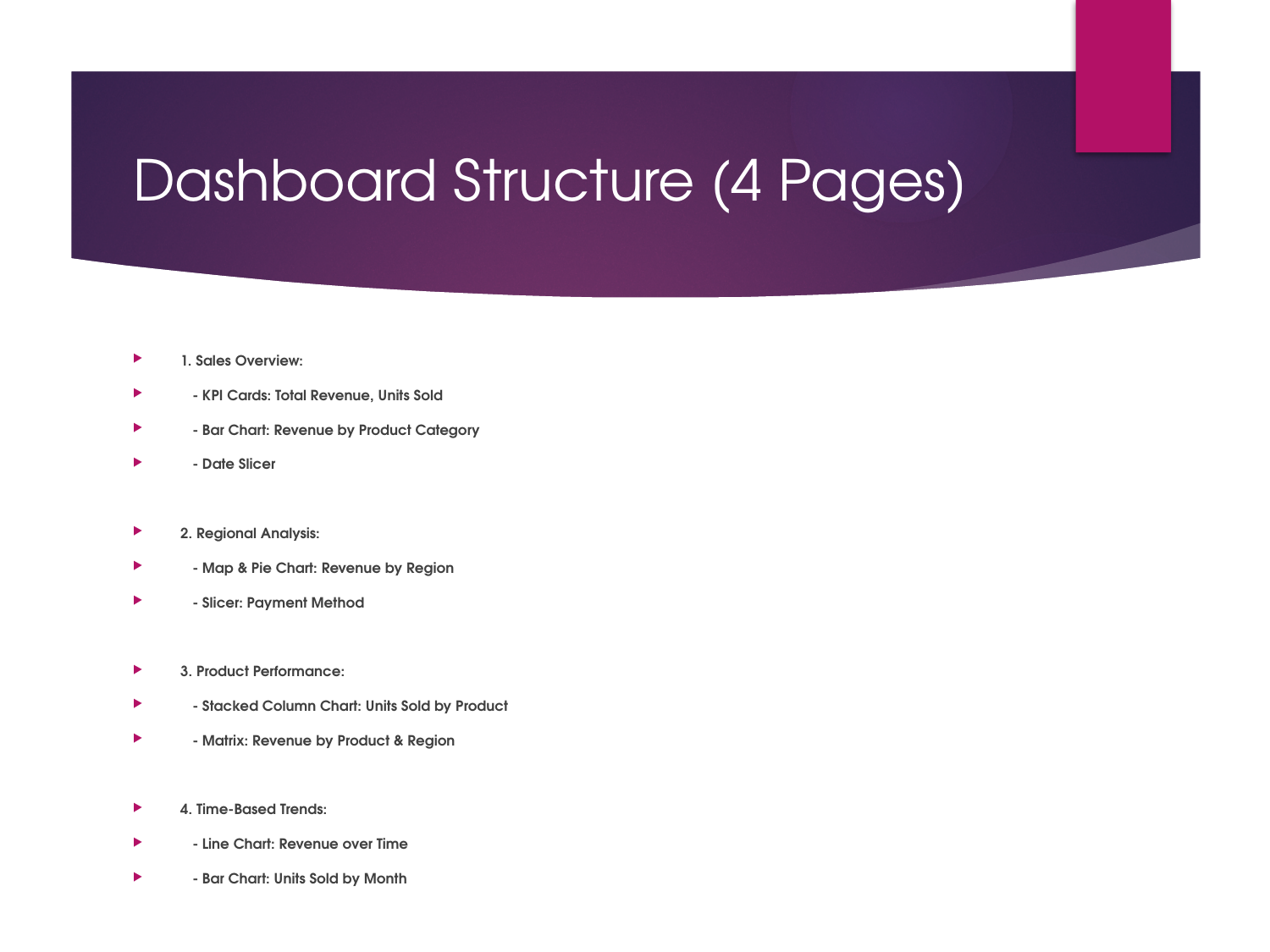

# Dashboard Structure (4 Pages)
1. Sales Overview:
   - KPI Cards: Total Revenue, Units Sold
   - Bar Chart: Revenue by Product Category
   - Date Slicer

2. Regional Analysis:
   - Map & Pie Chart: Revenue by Region
   - Slicer: Payment Method

3. Product Performance:
   - Stacked Column Chart: Units Sold by Product
   - Matrix: Revenue by Product & Region

4. Time-Based Trends:
   - Line Chart: Revenue over Time
   - Bar Chart: Units Sold by Month